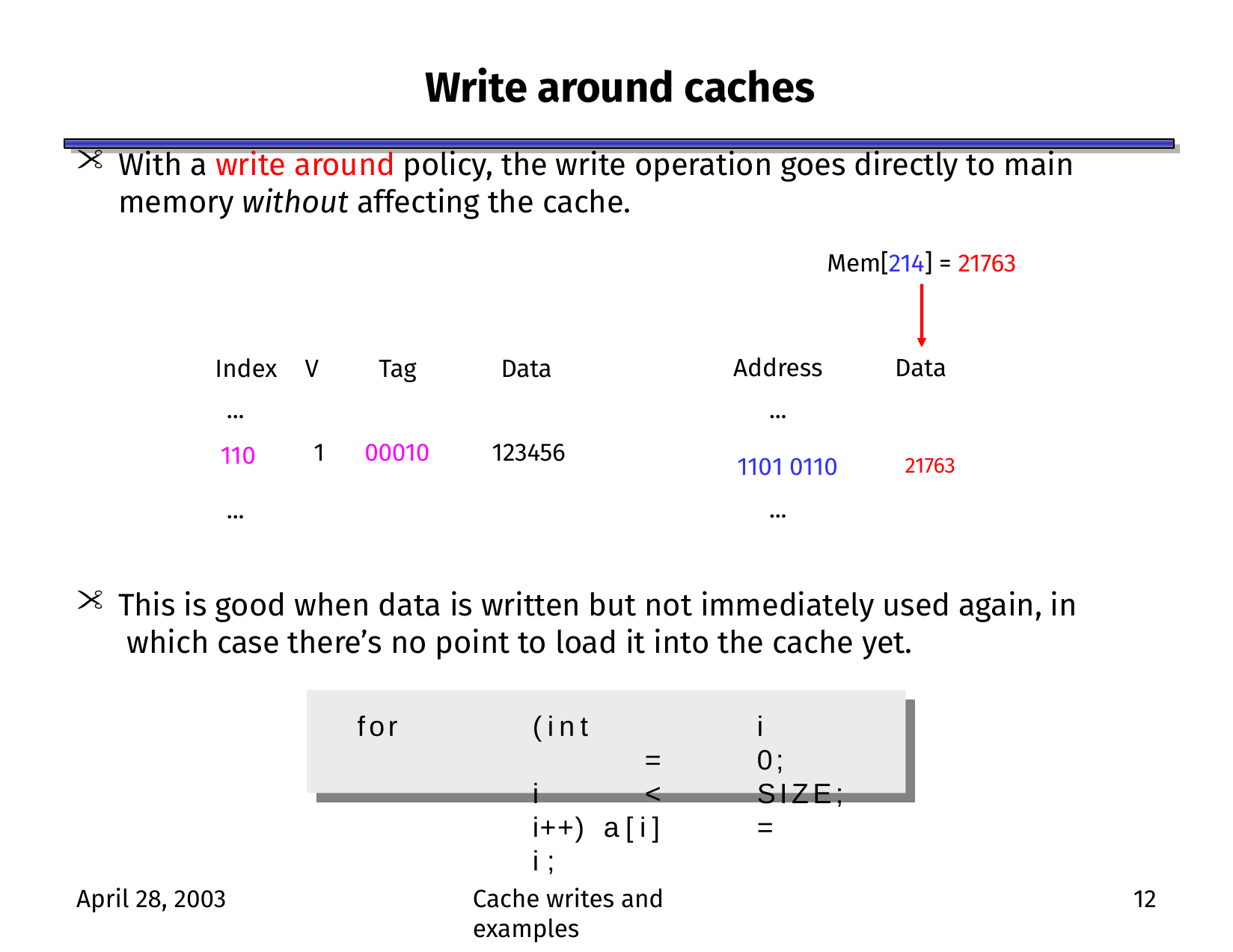

# Write around caches
With a write around policy, the write operation goes directly to main  memory without affecting the cache.
Mem[214] = 21763

| Index | V | Tag | Data | Address Data |
| --- | --- | --- | --- | --- |
| ... |  |  |  | ... |
| 110 | 1 | 00010 | 123456 | 1101 0110 21763 |
| ... |  |  |  | ... |
This is good when data is written but not immediately used again, in  which case there’s no point to load it into the cache yet.

for		(int		i		=	0;	i	<	SIZE;	i++)  a[i]	=	i;

April 28, 2003
Cache writes and examples
12